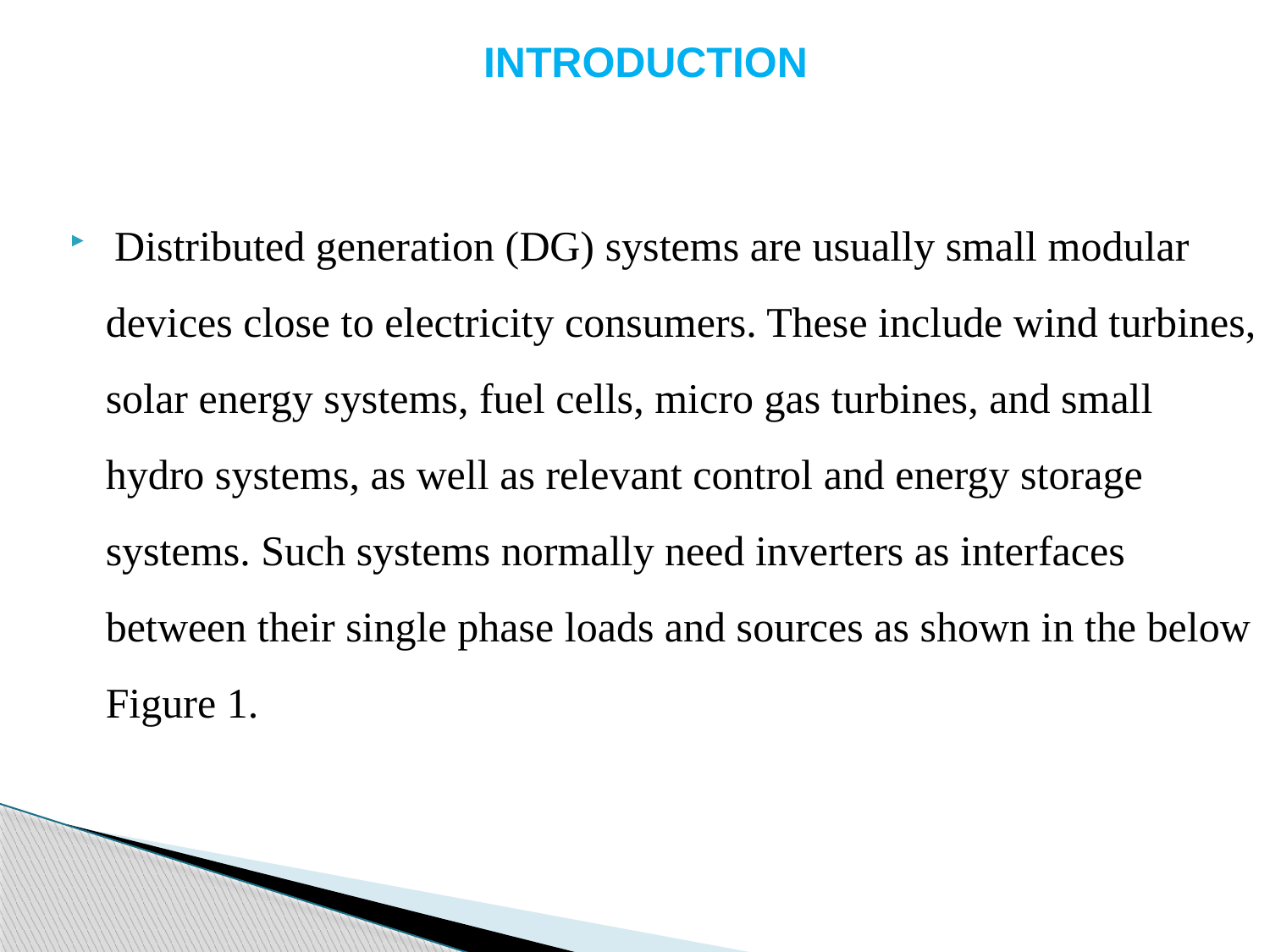

# INTRODUCTION

 Distributed generation (DG) systems are usually small modular devices close to electricity consumers. These include wind turbines, solar energy systems, fuel cells, micro gas turbines, and small hydro systems, as well as relevant control and energy storage systems. Such systems normally need inverters as interfaces between their single phase loads and sources as shown in the below Figure 1.